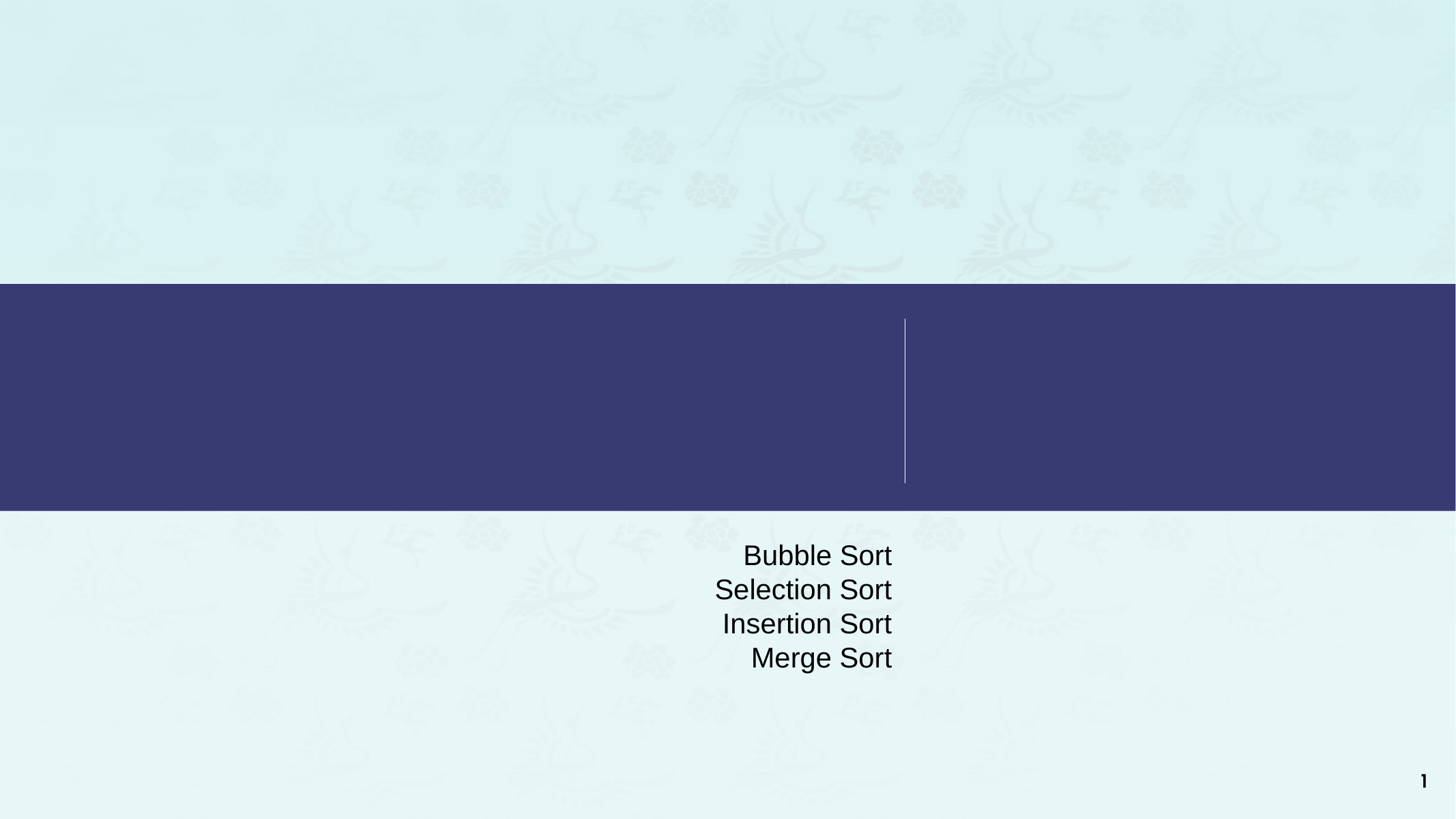

Sorting Quizzes
Bubble Sort
Selection Sort
Insertion Sort
Merge Sort
1